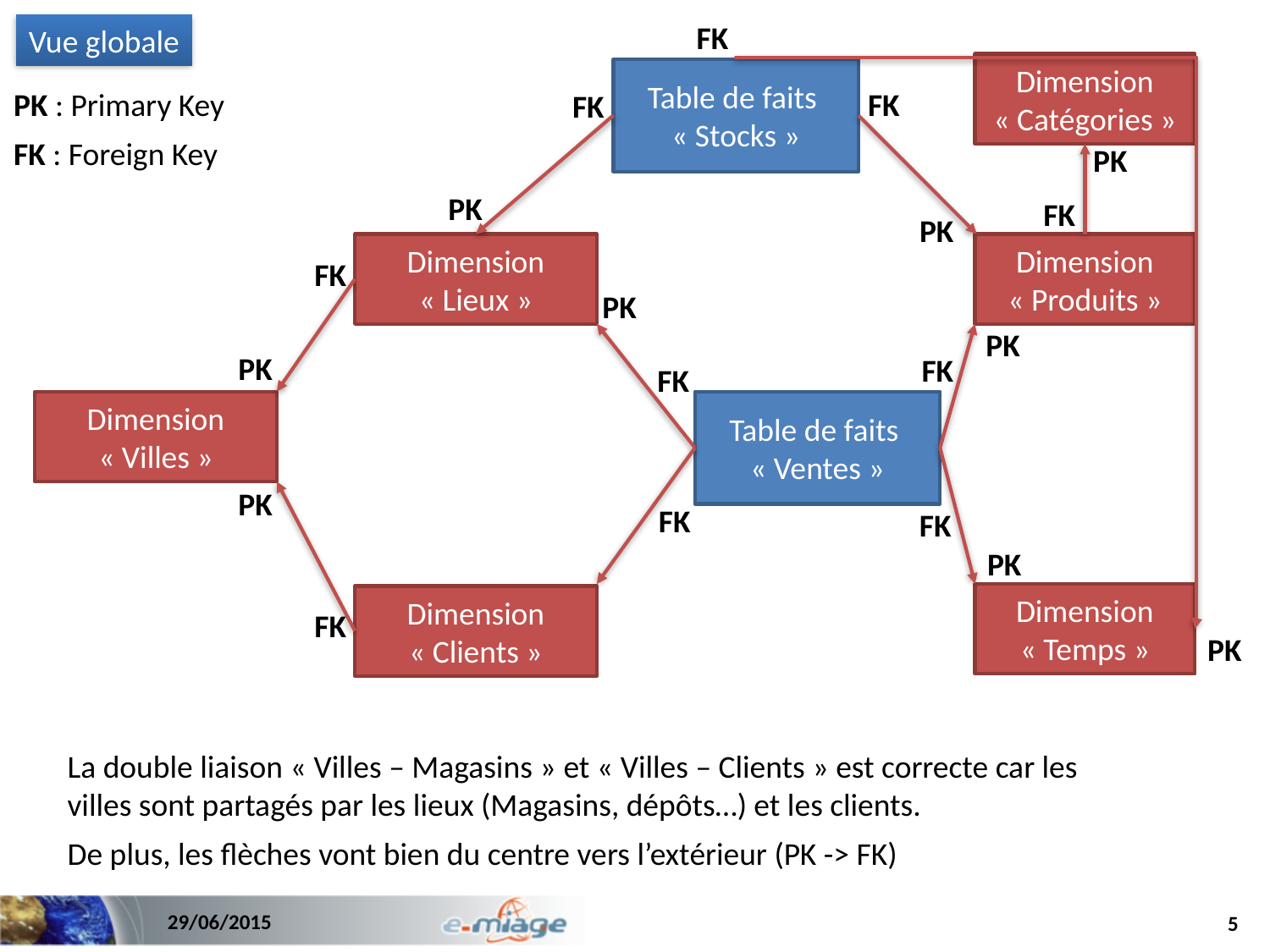

FK
Vue globale
Dimension « Catégories »
Table de faits
« Stocks »
PK : Primary Key
FK : Foreign Key
FK
FK
PK
PK
FK
PK
Dimension « Lieux »
Dimension « Produits »
FK
PK
PK
PK
FK
FK
Dimension « Villes »
Table de faits
« Ventes »
PK
FK
FK
PK
Dimension « Temps »
Dimension « Clients »
FK
PK
La double liaison « Villes – Magasins » et « Villes – Clients » est correcte car les villes sont partagés par les lieux (Magasins, dépôts…) et les clients.
De plus, les flèches vont bien du centre vers l’extérieur (PK -> FK)